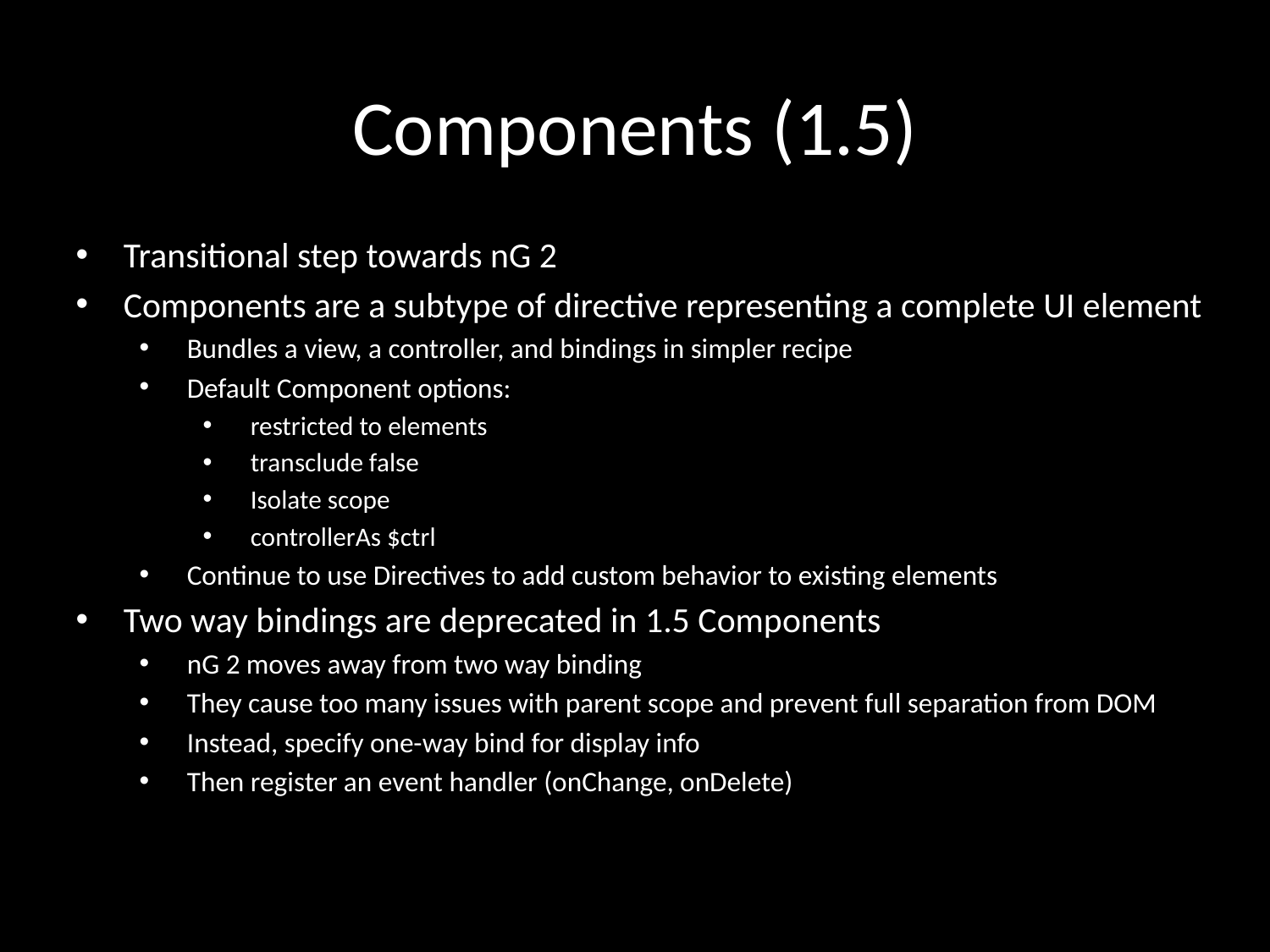

# Components (1.5)
Transitional step towards nG 2
Components are a subtype of directive representing a complete UI element
Bundles a view, a controller, and bindings in simpler recipe
Default Component options:
restricted to elements
transclude false
Isolate scope
controllerAs $ctrl
Continue to use Directives to add custom behavior to existing elements
Two way bindings are deprecated in 1.5 Components
nG 2 moves away from two way binding
They cause too many issues with parent scope and prevent full separation from DOM
Instead, specify one-way bind for display info
Then register an event handler (onChange, onDelete)